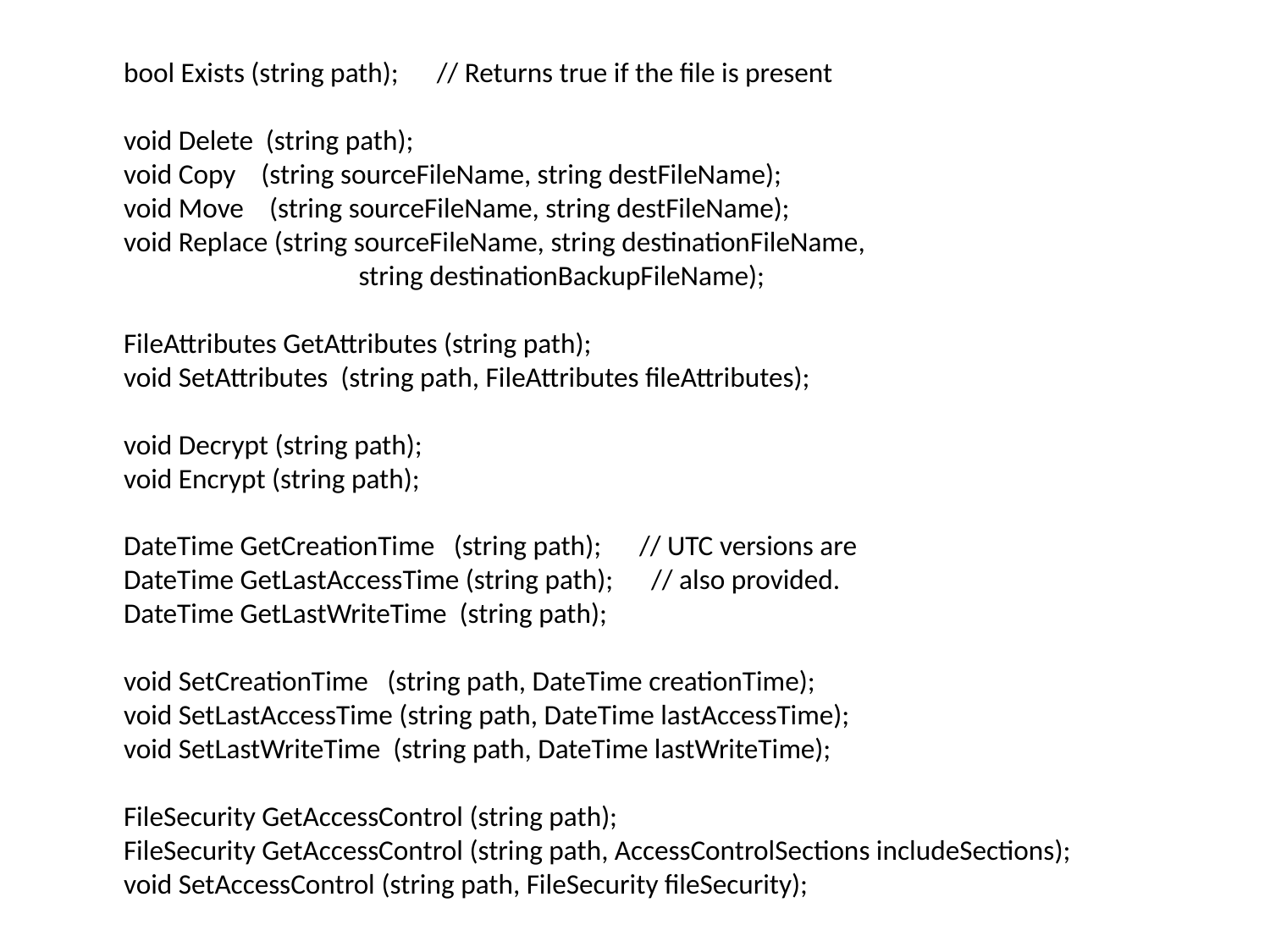

bool Exists (string path);      // Returns true if the file is present

void Delete  (string path);
void Copy    (string sourceFileName, string destFileName);
void Move    (string sourceFileName, string destFileName);
void Replace (string sourceFileName, string destinationFileName,
                                     string destinationBackupFileName);

FileAttributes GetAttributes (string path);
void SetAttributes  (string path, FileAttributes fileAttributes);

void Decrypt (string path);
void Encrypt (string path);

DateTime GetCreationTime   (string path);      // UTC versions are
DateTime GetLastAccessTime (string path);      // also provided.
DateTime GetLastWriteTime  (string path);

void SetCreationTime   (string path, DateTime creationTime);
void SetLastAccessTime (string path, DateTime lastAccessTime);
void SetLastWriteTime  (string path, DateTime lastWriteTime);

FileSecurity GetAccessControl (string path);
FileSecurity GetAccessControl (string path, AccessControlSections includeSections);
void SetAccessControl (string path, FileSecurity fileSecurity);